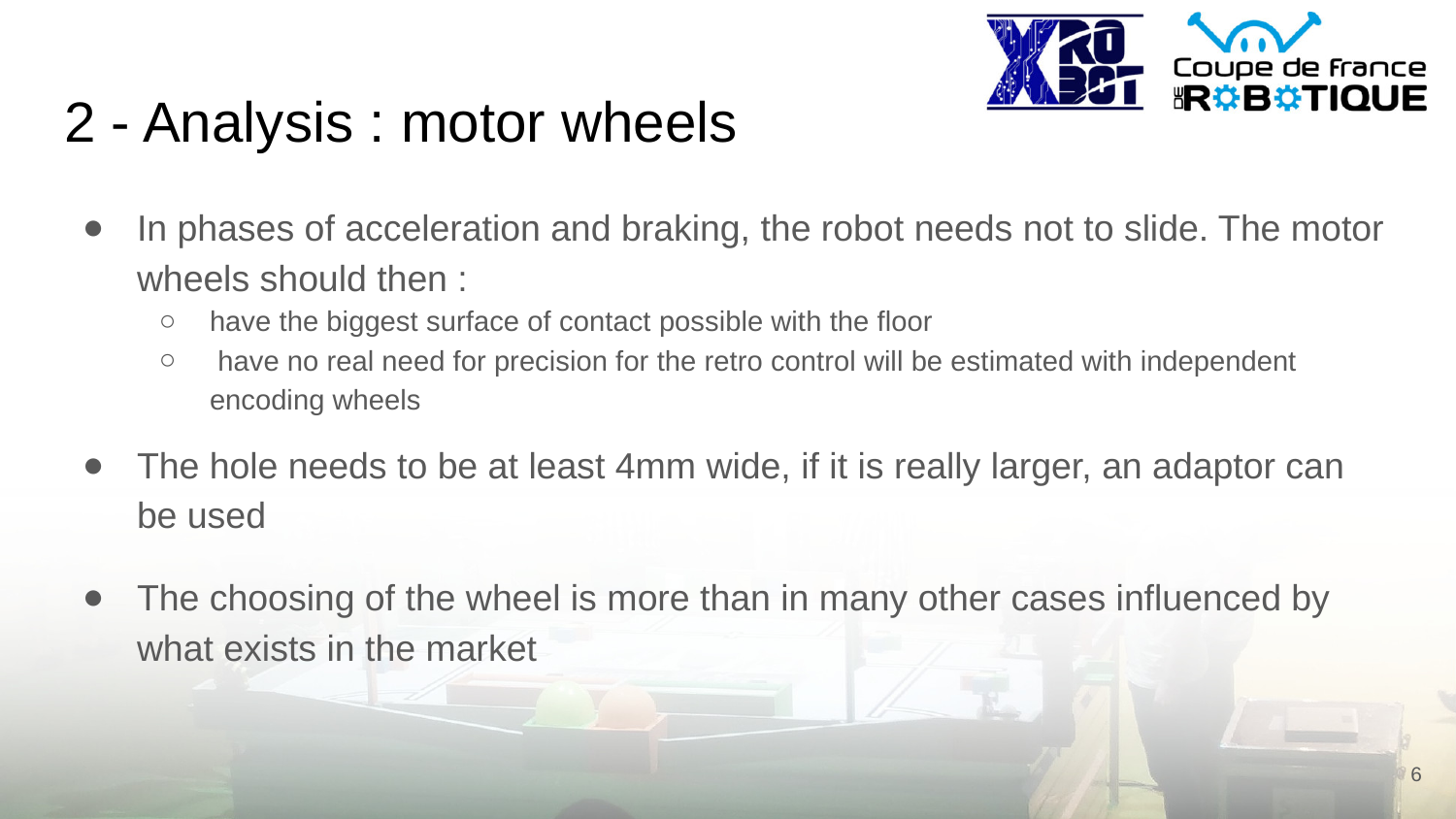

# 2 - Analysis : motor wheels
In phases of acceleration and braking, the robot needs not to slide. The motor wheels should then :
have the biggest surface of contact possible with the floor
 have no real need for precision for the retro control will be estimated with independent encoding wheels
The hole needs to be at least 4mm wide, if it is really larger, an adaptor can be used
The choosing of the wheel is more than in many other cases influenced by what exists in the market
6